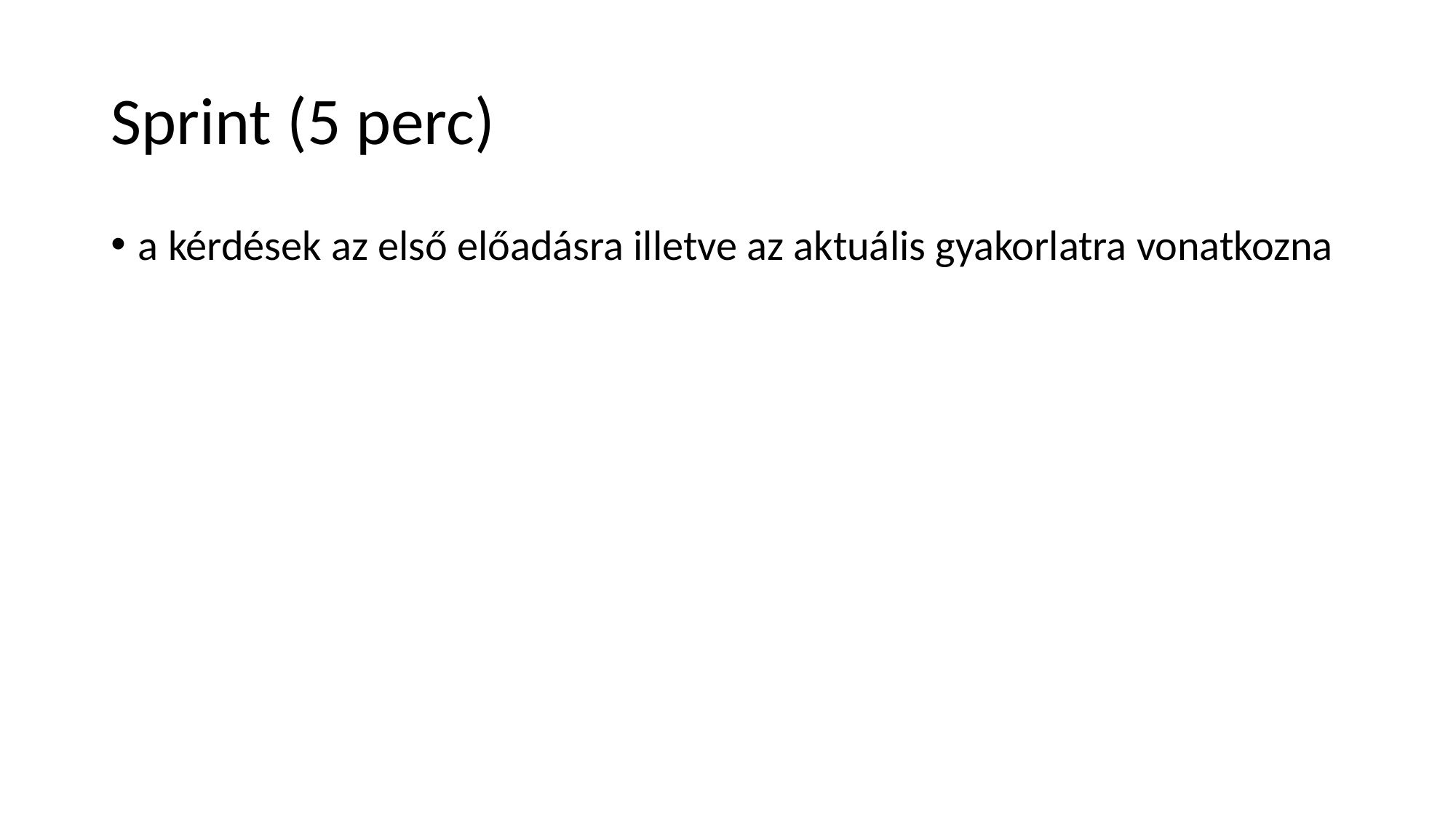

# Sprint (5 perc)
a kérdések az első előadásra illetve az aktuális gyakorlatra vonatkozna